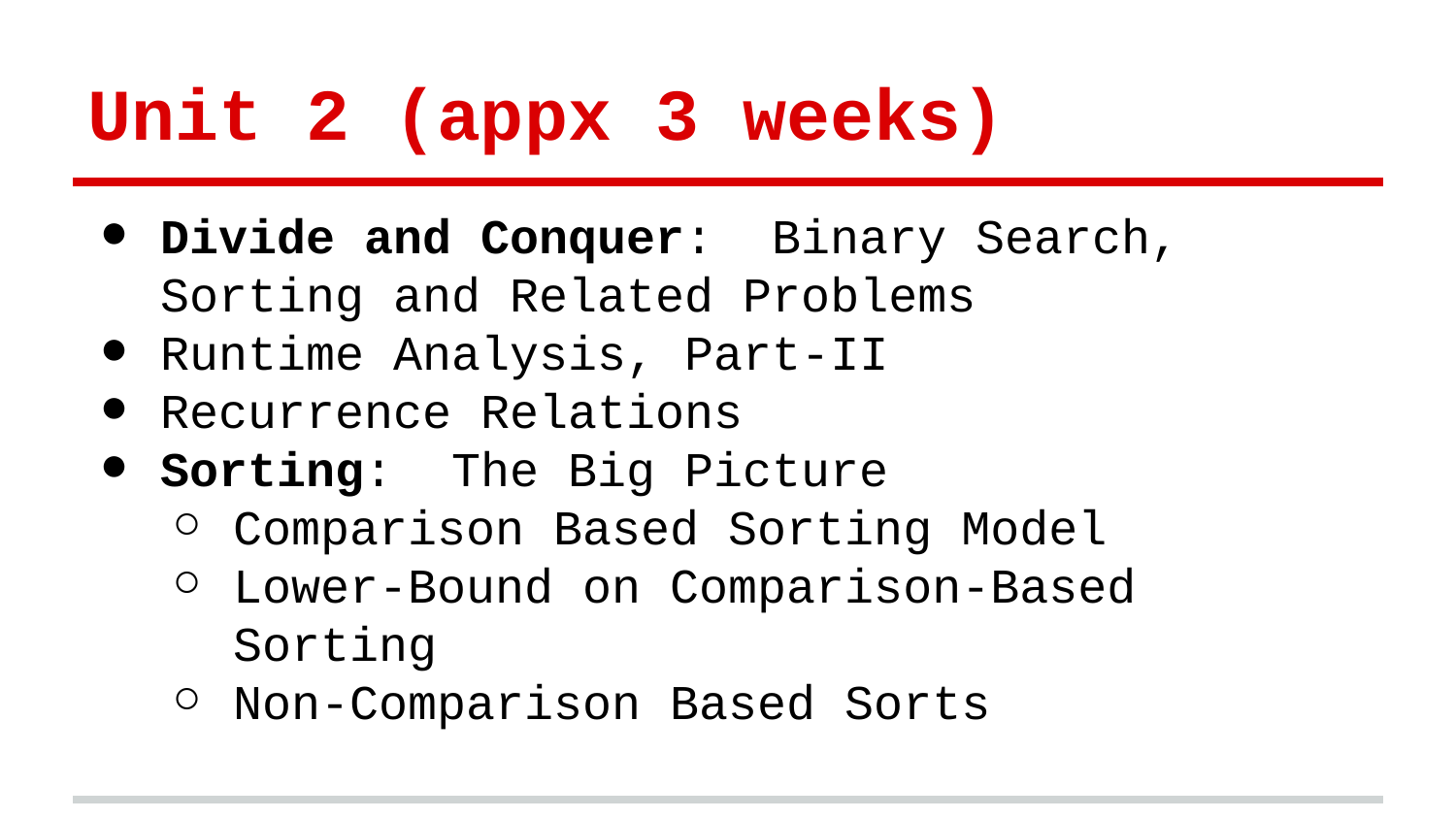

# Unit 2 (appx 3 weeks)
Divide and Conquer:  Binary Search, Sorting and Related Problems
Runtime Analysis, Part-II
Recurrence Relations
Sorting:  The Big Picture
Comparison Based Sorting Model
Lower-Bound on Comparison-Based Sorting
Non-Comparison Based Sorts